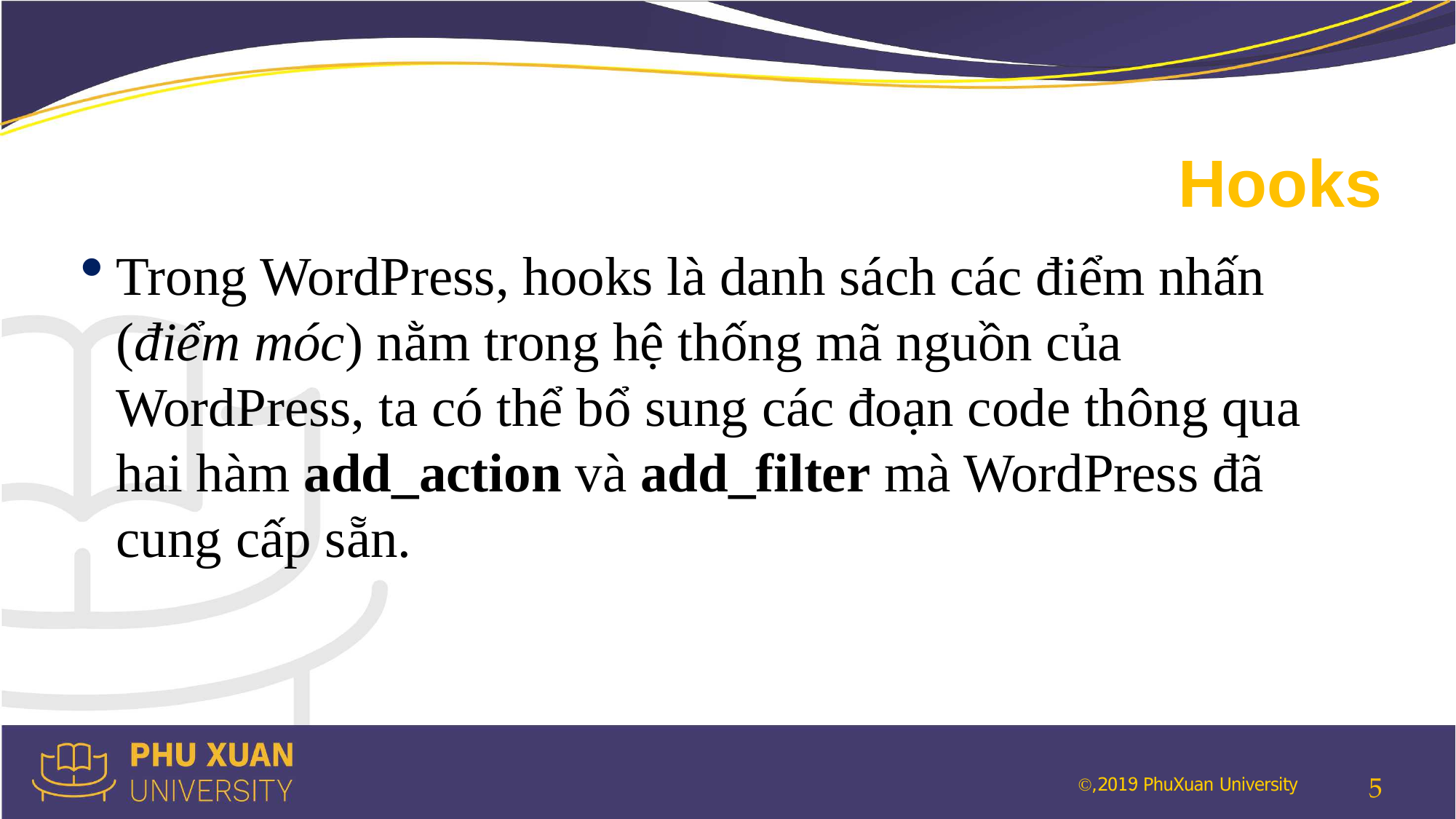

# Hooks
Trong WordPress, hooks là danh sách các điểm nhấn (điểm móc) nằm trong hệ thống mã nguồn của WordPress, ta có thể bổ sung các đoạn code thông qua hai hàm add_action và add_filter mà WordPress đã cung cấp sẵn.
5